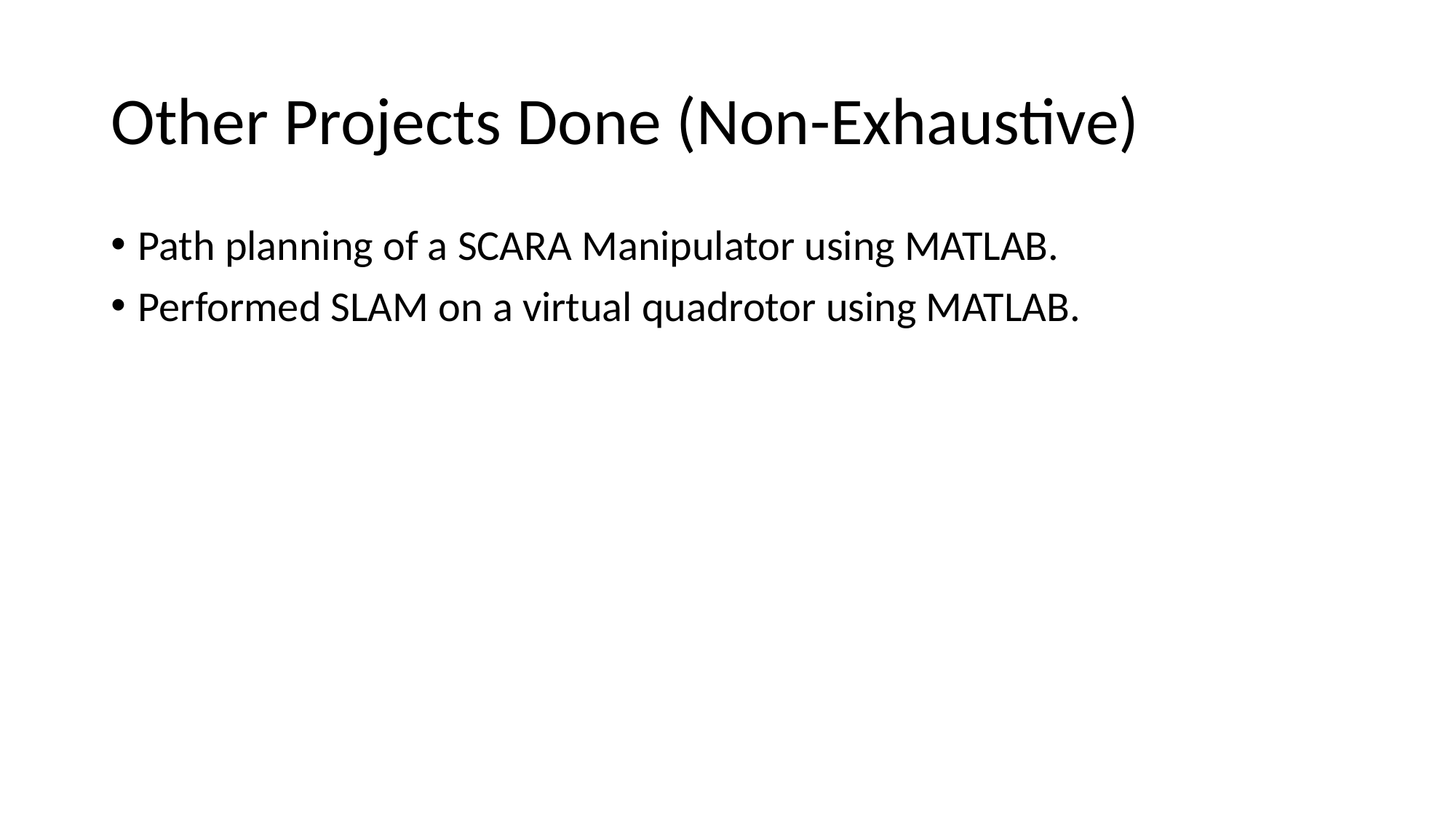

# Other Projects Done (Non-Exhaustive)
Path planning of a SCARA Manipulator using MATLAB.
Performed SLAM on a virtual quadrotor using MATLAB.